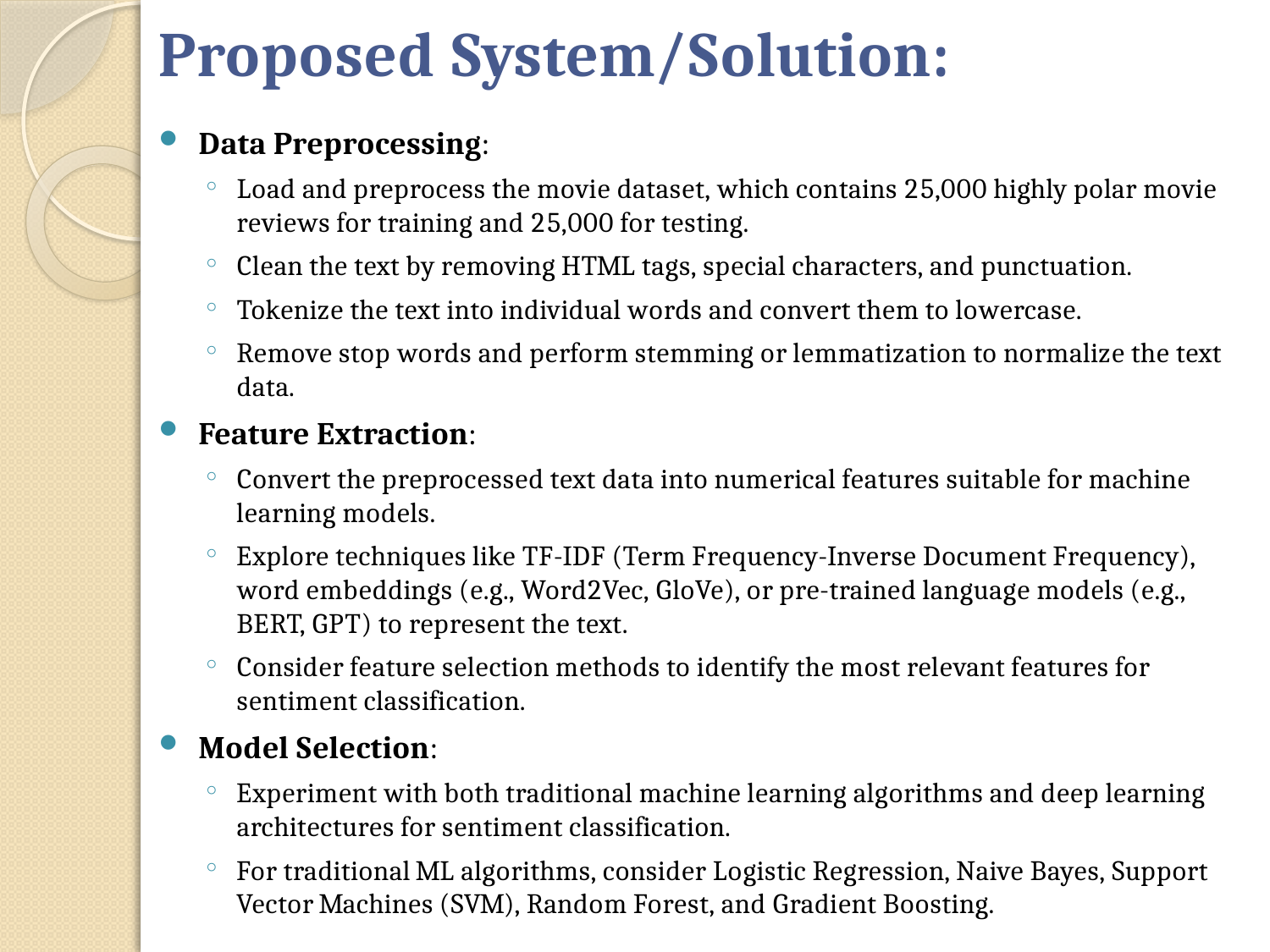

# Proposed System/Solution:
Data Preprocessing:
Load and preprocess the movie dataset, which contains 25,000 highly polar movie reviews for training and 25,000 for testing.
Clean the text by removing HTML tags, special characters, and punctuation.
Tokenize the text into individual words and convert them to lowercase.
Remove stop words and perform stemming or lemmatization to normalize the text data.
Feature Extraction:
Convert the preprocessed text data into numerical features suitable for machine learning models.
Explore techniques like TF-IDF (Term Frequency-Inverse Document Frequency), word embeddings (e.g., Word2Vec, GloVe), or pre-trained language models (e.g., BERT, GPT) to represent the text.
Consider feature selection methods to identify the most relevant features for sentiment classification.
Model Selection:
Experiment with both traditional machine learning algorithms and deep learning architectures for sentiment classification.
For traditional ML algorithms, consider Logistic Regression, Naive Bayes, Support Vector Machines (SVM), Random Forest, and Gradient Boosting.